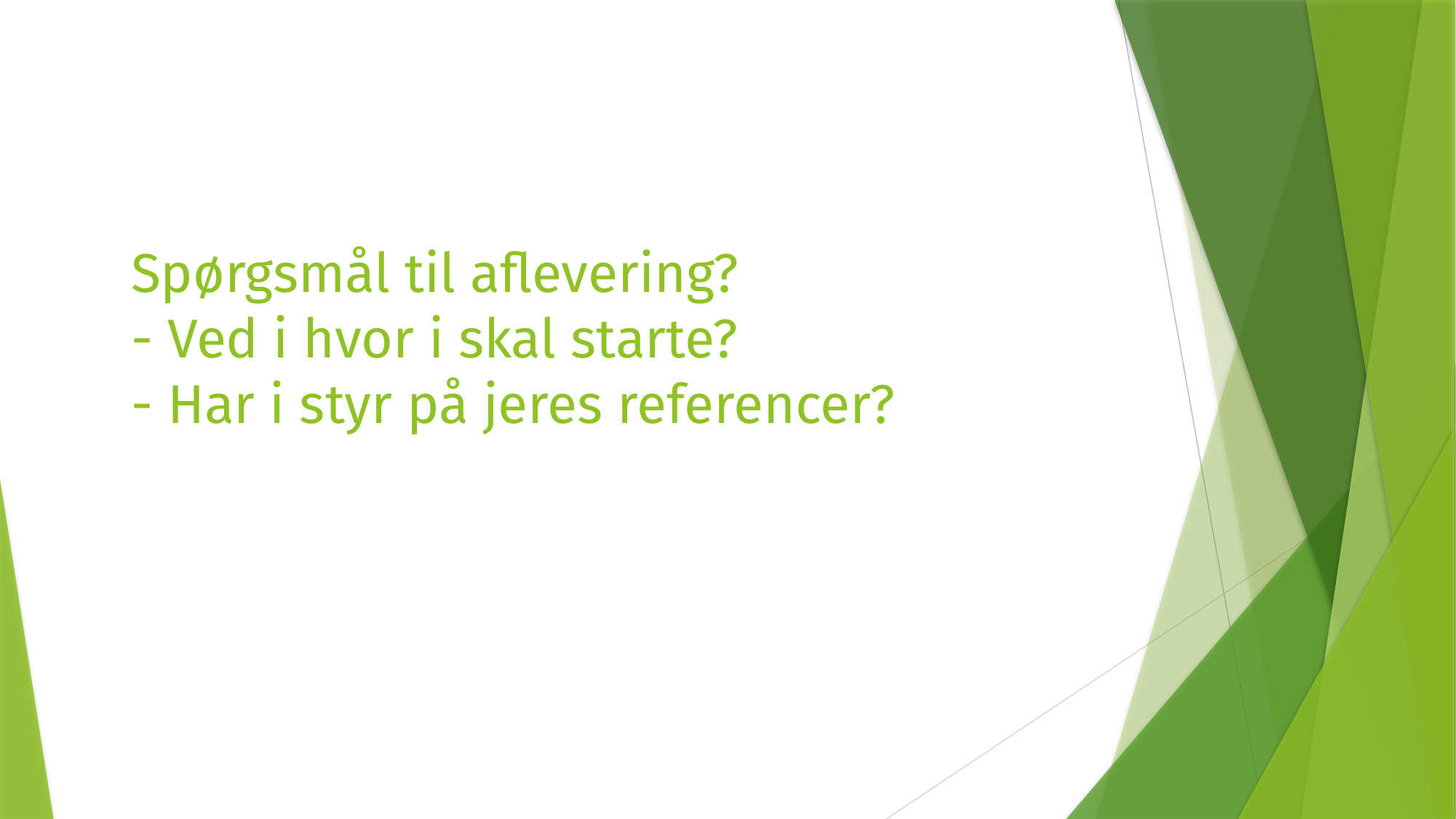

# Spørgsmål til aflevering? - Ved i hvor i skal starte? - Har i styr på jeres referencer?